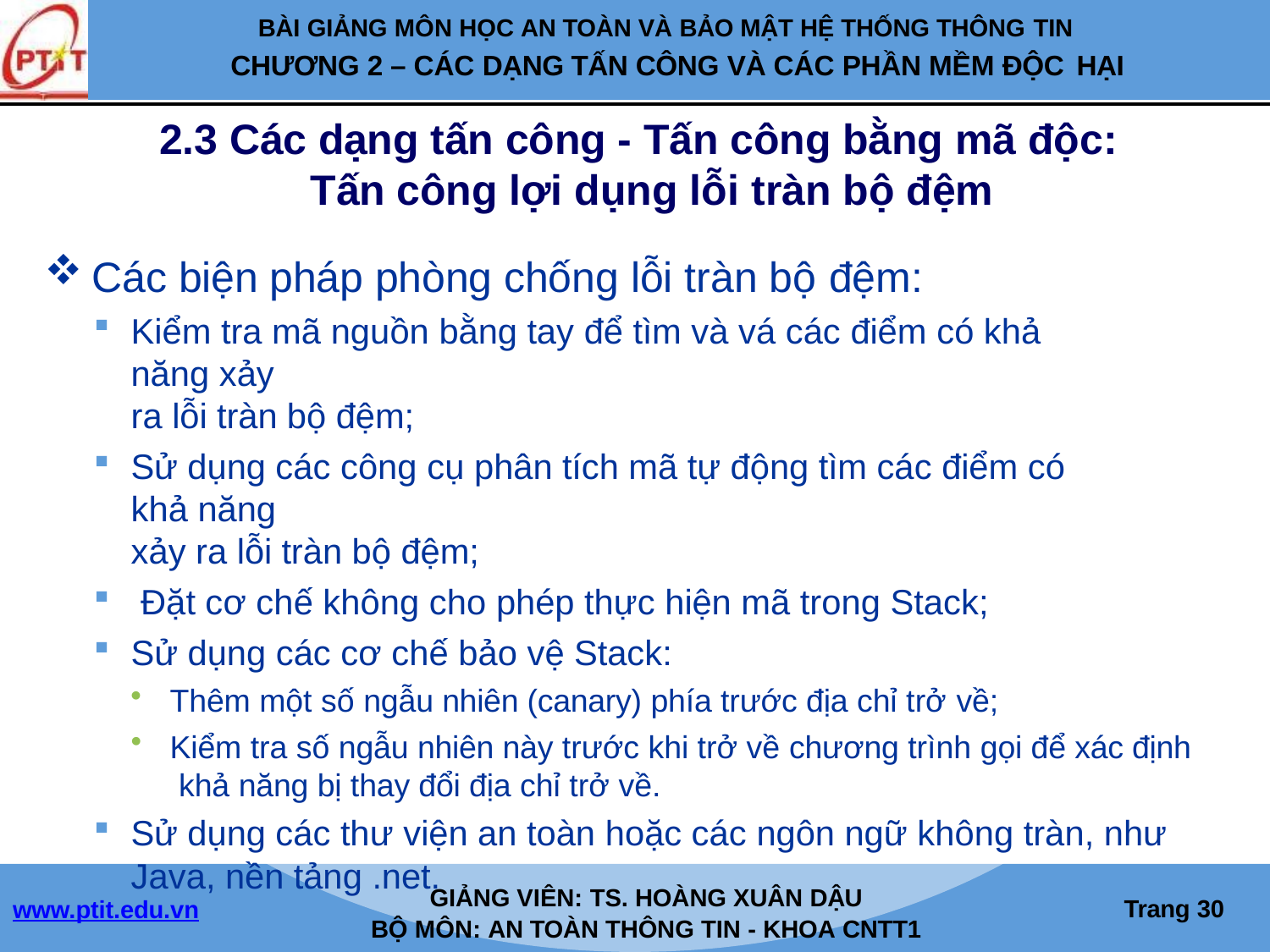

BÀI GIẢNG MÔN HỌC AN TOÀN VÀ BẢO MẬT HỆ THỐNG THÔNG TIN
CHƯƠNG 2 – CÁC DẠNG TẤN CÔNG VÀ CÁC PHẦN MỀM ĐỘC HẠI

2.3 Các dạng tấn công - Tấn công bằng mã độc:  Tấn công lợi dụng lỗi tràn bộ đệm
Các biện pháp phòng chống lỗi tràn bộ đệm:
Kiểm tra mã nguồn bằng tay để tìm và vá các điểm có khả năng xảy
ra lỗi tràn bộ đệm;
Sử dụng các công cụ phân tích mã tự động tìm các điểm có khả năng
xảy ra lỗi tràn bộ đệm;
Đặt cơ chế không cho phép thực hiện mã trong Stack;
Sử dụng các cơ chế bảo vệ Stack:
Thêm một số ngẫu nhiên (canary) phía trước địa chỉ trở về;
Kiểm tra số ngẫu nhiên này trước khi trở về chương trình gọi để xác định  khả năng bị thay đổi địa chỉ trở về.
Sử dụng các thư viện an toàn hoặc các ngôn ngữ không tràn, như
Java, nền tảng .net.
GIẢNG VIÊN: TS. HOÀNG XUÂN DẬU
BỘ MÔN: AN TOÀN THÔNG TIN - KHOA CNTT1
Trang 30
www.ptit.edu.vn